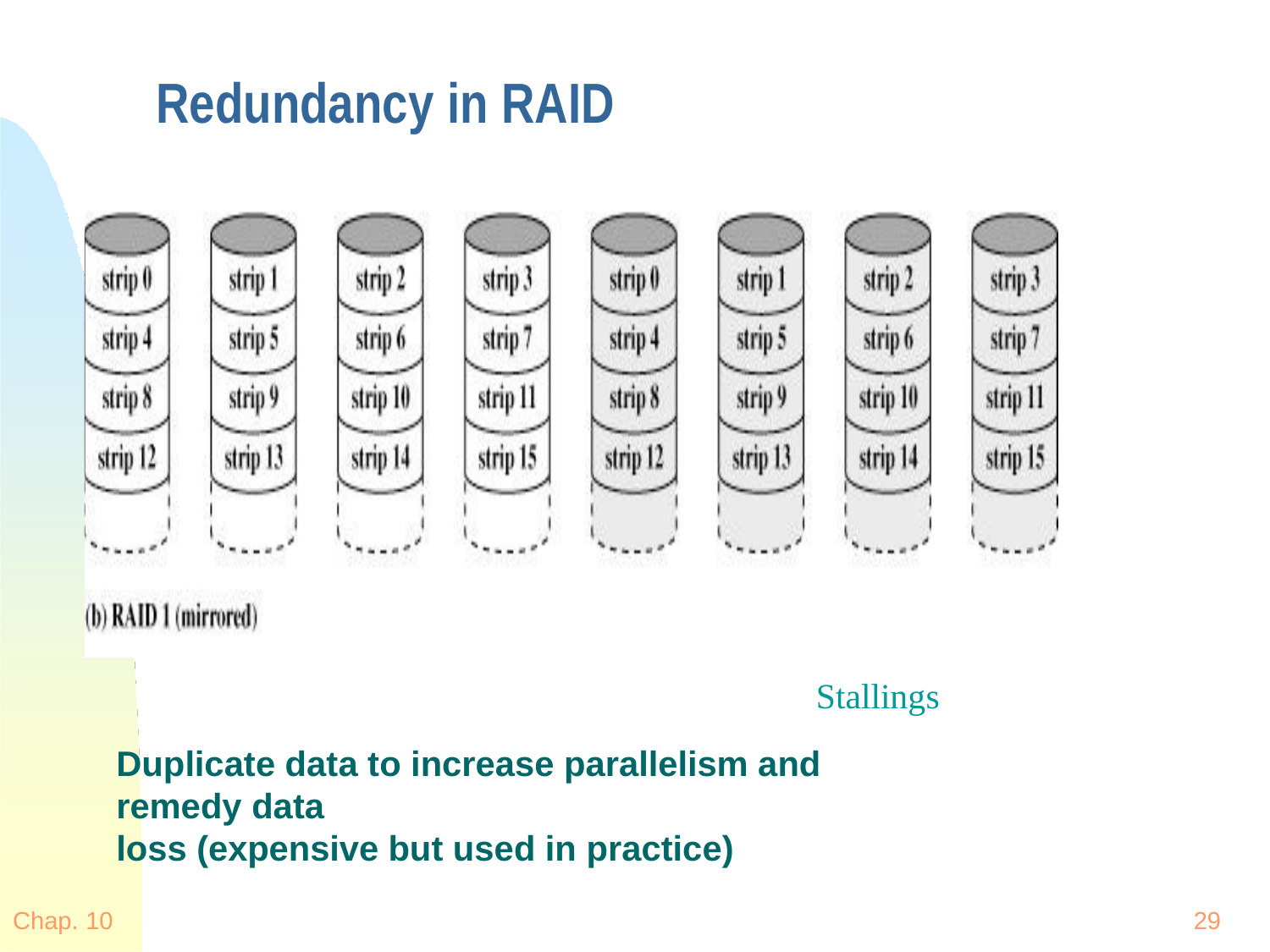

# Redundancy in RAID

Stallings
Duplicate data to increase parallelism and remedy data
loss (expensive but used in practice)
Chap. 10
29